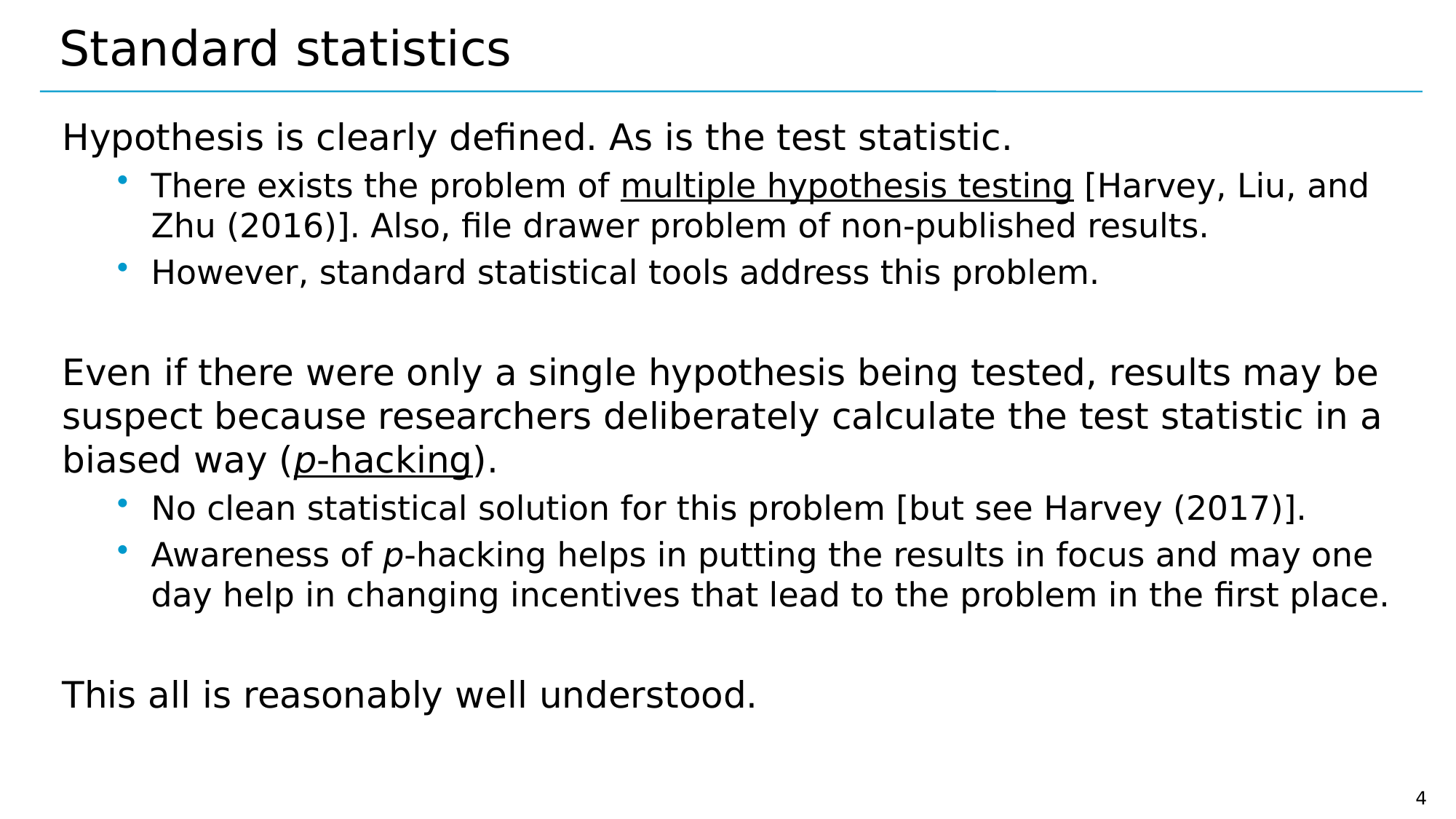

# Standard statistics
Hypothesis is clearly defined. As is the test statistic.
There exists the problem of multiple hypothesis testing [Harvey, Liu, and Zhu (2016)]. Also, file drawer problem of non-published results.
However, standard statistical tools address this problem.

Even if there were only a single hypothesis being tested, results may be suspect because researchers deliberately calculate the test statistic in a biased way (p-hacking).
No clean statistical solution for this problem [but see Harvey (2017)].
Awareness of p-hacking helps in putting the results in focus and may one day help in changing incentives that lead to the problem in the first place.

This all is reasonably well understood.
4